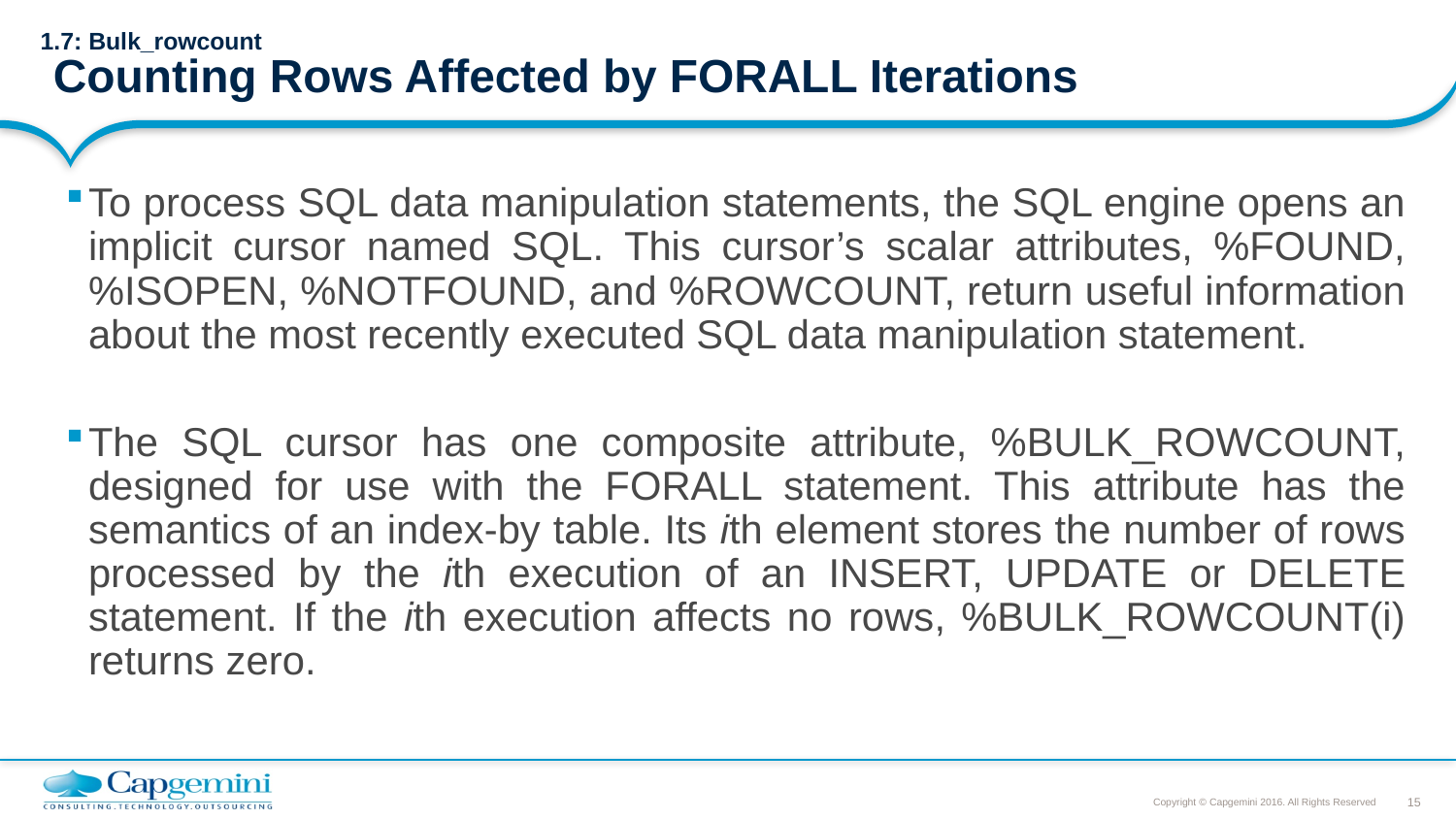

# 1.7: Bulk_rowcount Counting Rows Affected by FORALL Iterations

To process SQL data manipulation statements, the SQL engine opens an implicit cursor named SQL. This cursor’s scalar attributes, %FOUND, %ISOPEN, %NOTFOUND, and %ROWCOUNT, return useful information about the most recently executed SQL data manipulation statement.

The SQL cursor has one composite attribute, %BULK_ROWCOUNT, designed for use with the FORALL statement. This attribute has the semantics of an index-by table. Its ith element stores the number of rows processed by the ith execution of an INSERT, UPDATE or DELETE statement. If the ith execution affects no rows, %BULK_ROWCOUNT(i) returns zero.